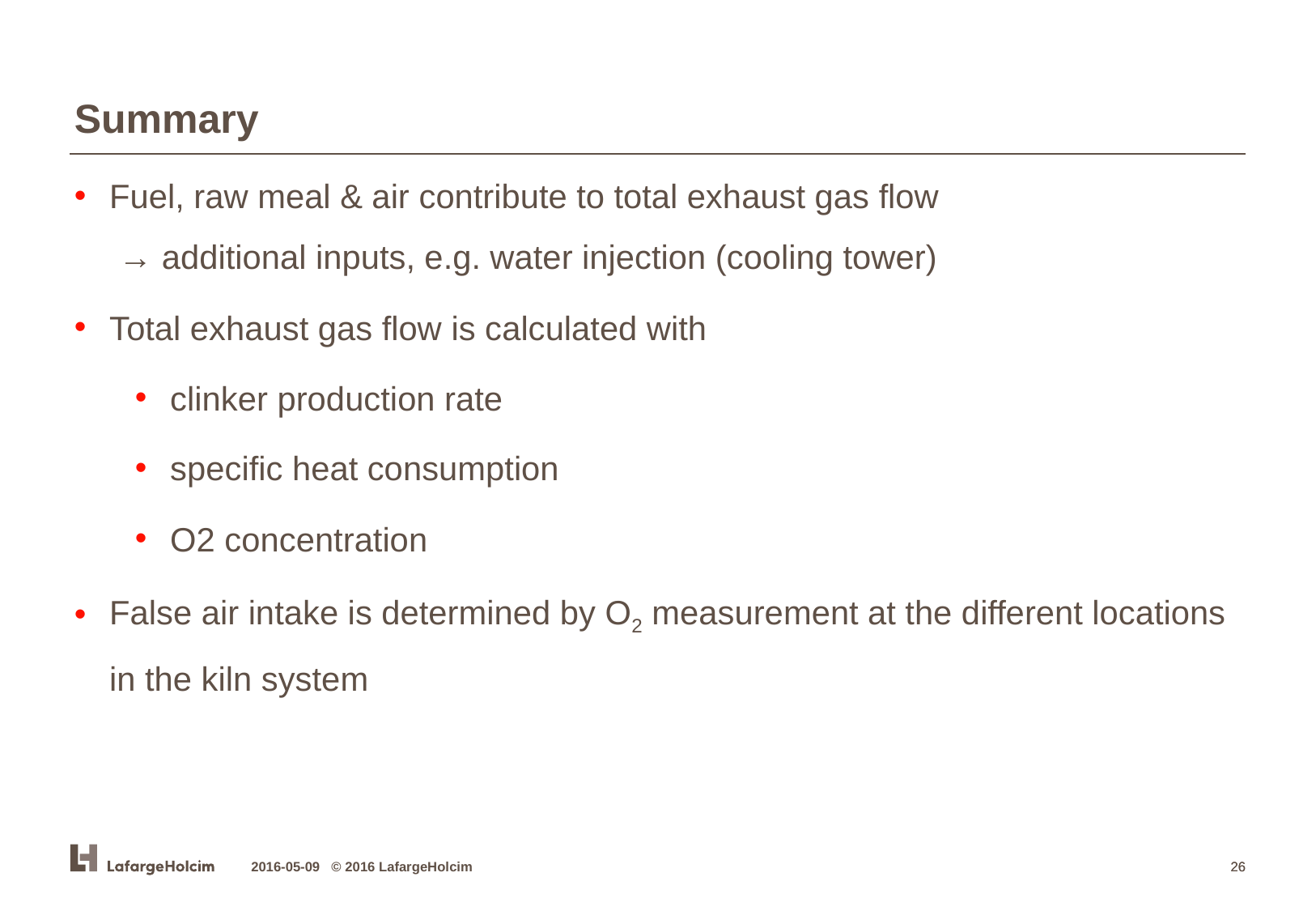

Summary
Fuel, raw meal & air contribute to total exhaust gas flow
 → additional inputs, e.g. water injection (cooling tower)
Total exhaust gas flow is calculated with
clinker production rate
specific heat consumption
O2 concentration
False air intake is determined by O2 measurement at the different locations in the kiln system
2016-05-09   © 2016 LafargeHolcim
26
26